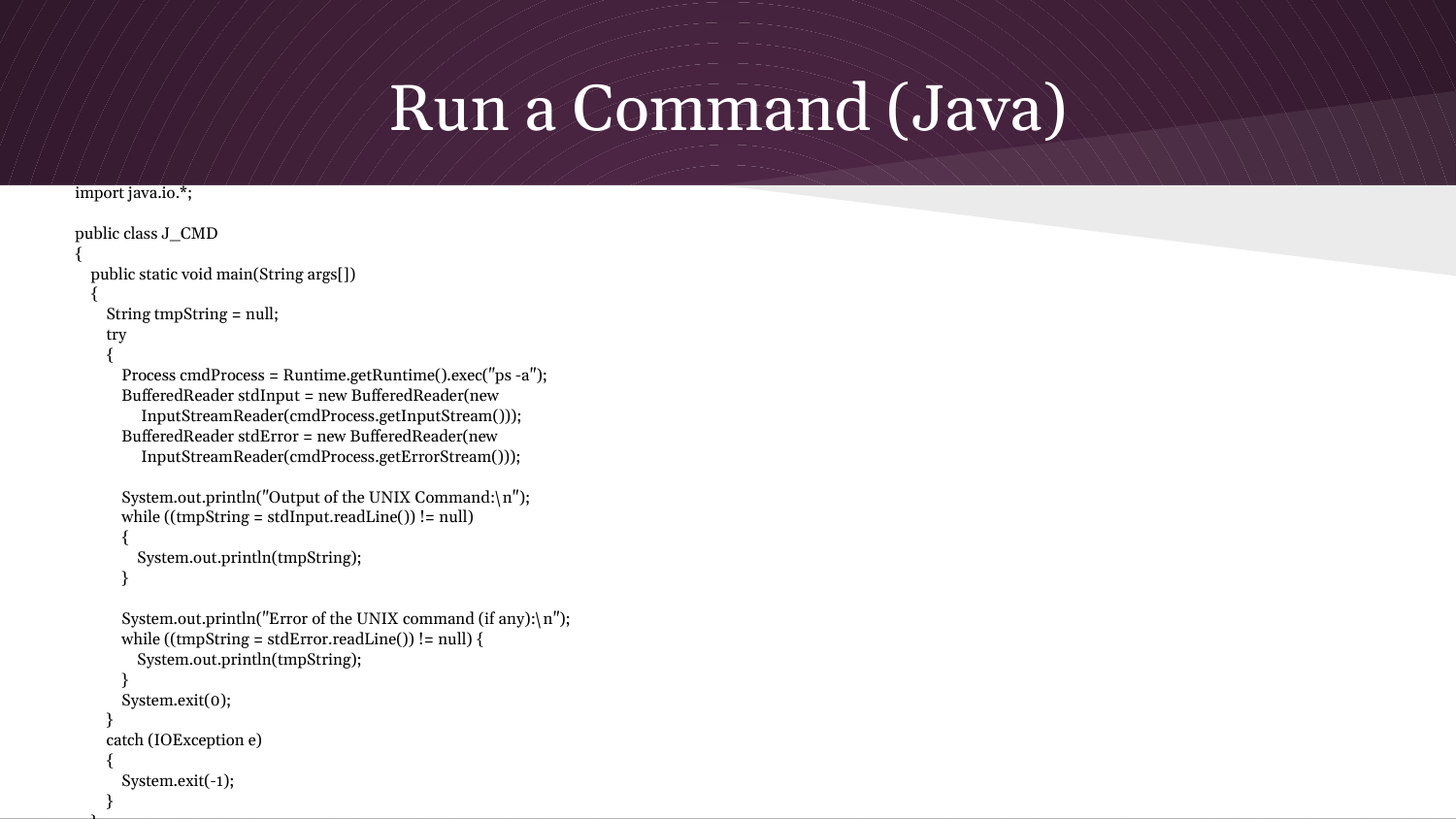

# Run a Command (Java)
import java.io.*;

public class J_CMD
{
    public static void main(String args[])
    {
        String tmpString = null;
        try
        {
            Process cmdProcess = Runtime.getRuntime().exec("ps -a");
            BufferedReader stdInput = new BufferedReader(new
                 InputStreamReader(cmdProcess.getInputStream()));
            BufferedReader stdError = new BufferedReader(new
                 InputStreamReader(cmdProcess.getErrorStream()));

            System.out.println("Output of the UNIX Command:\n");
            while ((tmpString = stdInput.readLine()) != null)
            {
                System.out.println(tmpString);
            }

            System.out.println("Error of the UNIX command (if any):\n");
            while ((tmpString = stdError.readLine()) != null) {
                System.out.println(tmpString);
            }
            System.exit(0);
        }
        catch (IOException e)
        {
            System.exit(-1);
        }
    }
}